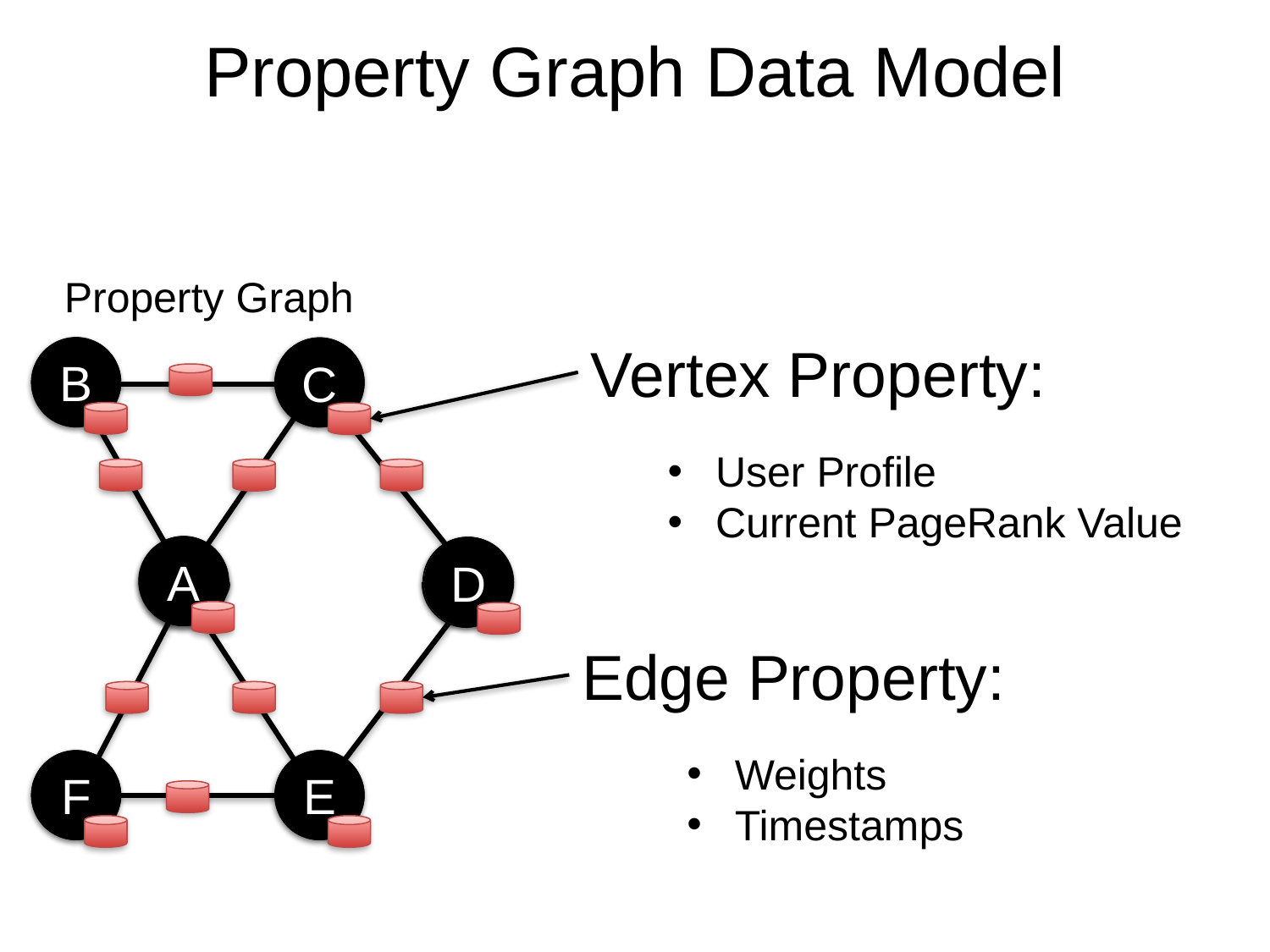

# Property Graph Data Model
Property Graph
B

B
C

A
D
C

A

A
D
D

A
D

F
E

F

E

Vertex Property:
User Profile
Current PageRank Value
Edge Property:
Weights
Timestamps